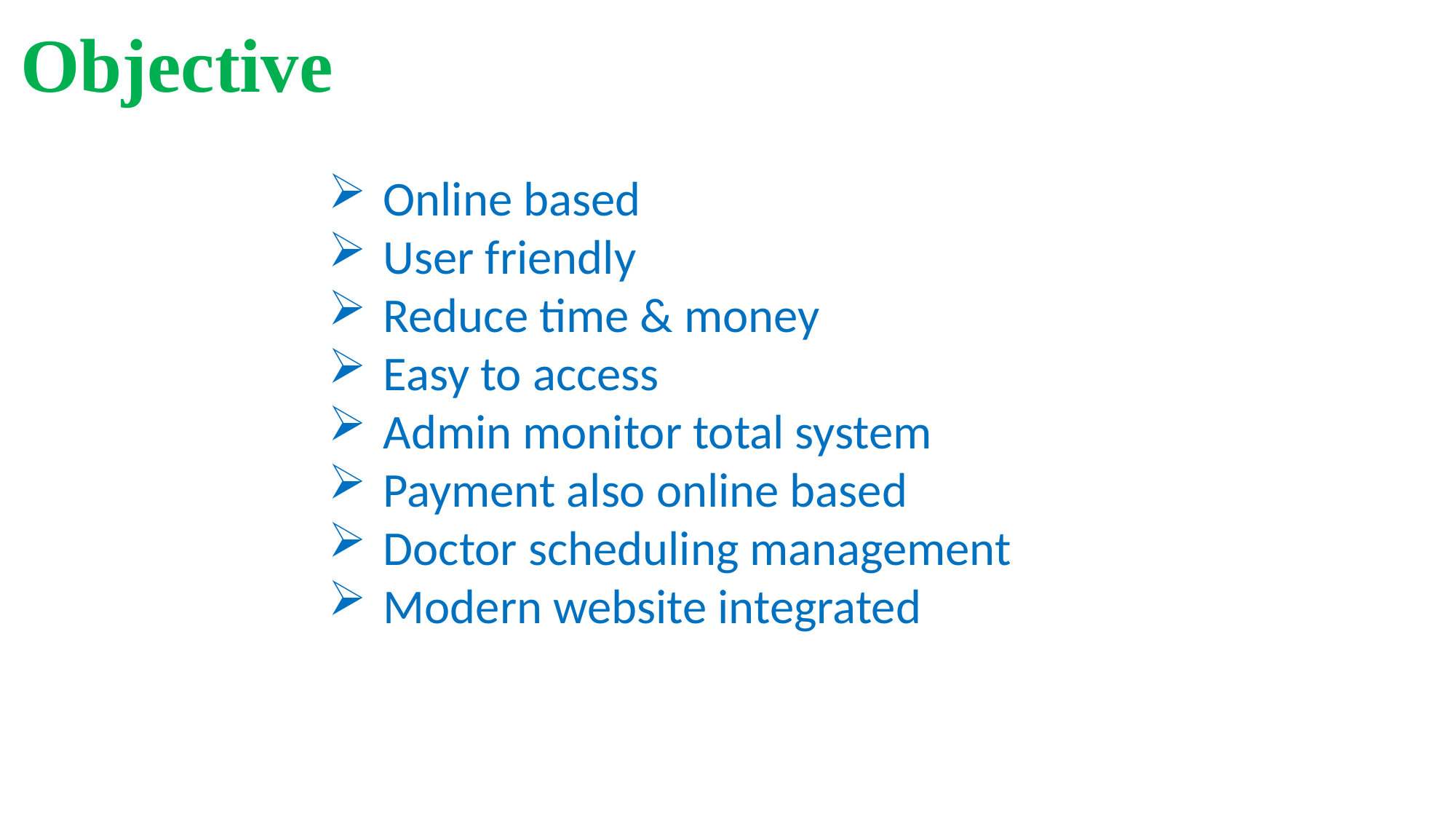

# Objective

Online based
User friendly
Reduce time & money
Easy to access
Admin monitor total system
Payment also online based
Doctor scheduling management
Modern website integrated